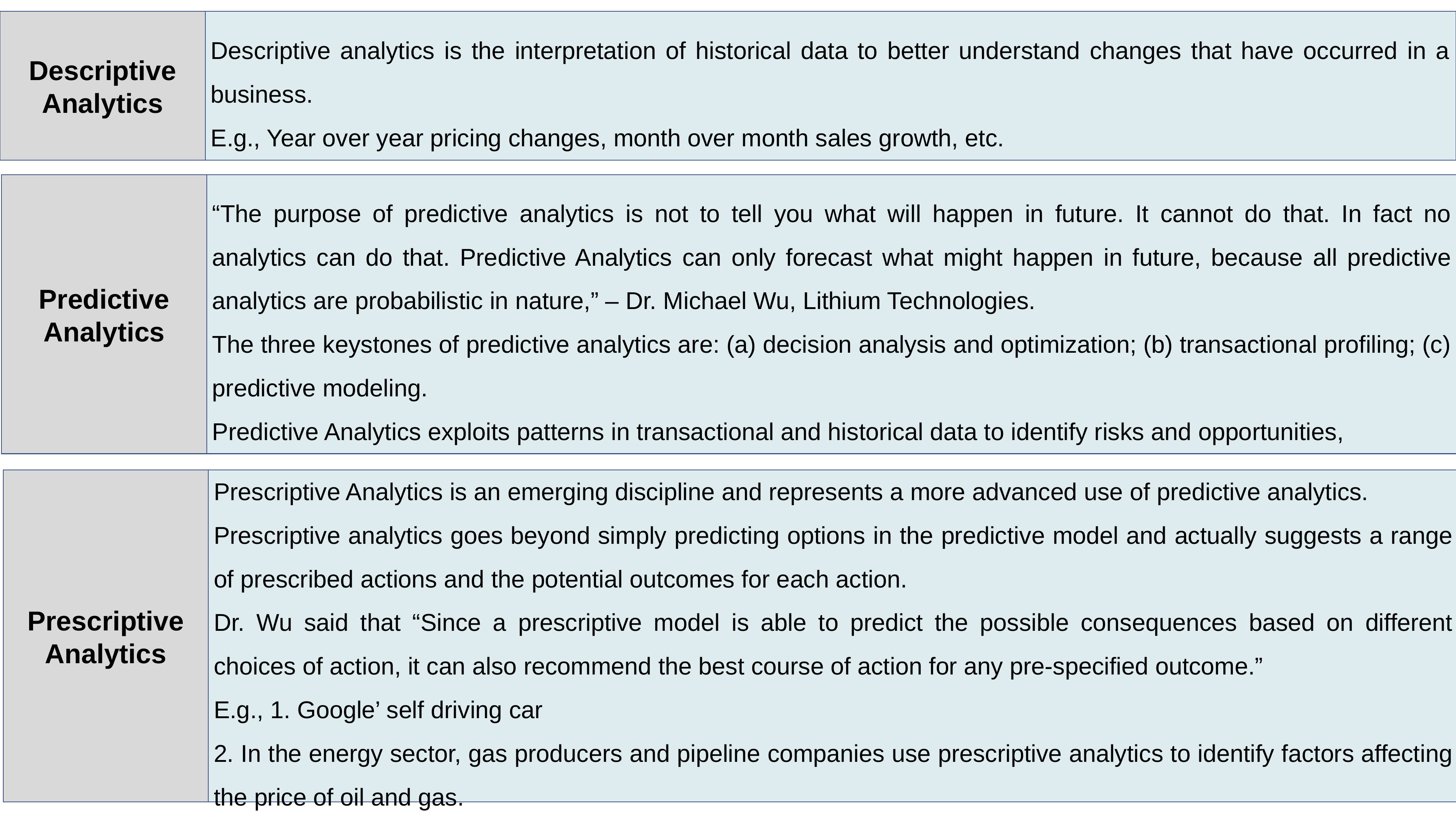

Descriptive Analytics
Descriptive analytics is the interpretation of historical data to better understand changes that have occurred in a business.
E.g., Year over year pricing changes, month over month sales growth, etc.
Predictive Analytics
“The purpose of predictive analytics is not to tell you what will happen in future. It cannot do that. In fact no analytics can do that. Predictive Analytics can only forecast what might happen in future, because all predictive analytics are probabilistic in nature,” – Dr. Michael Wu, Lithium Technologies.
The three keystones of predictive analytics are: (a) decision analysis and optimization; (b) transactional profiling; (c) predictive modeling.
Predictive Analytics exploits patterns in transactional and historical data to identify risks and opportunities,
Prescriptive Analytics
Prescriptive Analytics is an emerging discipline and represents a more advanced use of predictive analytics.
Prescriptive analytics goes beyond simply predicting options in the predictive model and actually suggests a range of prescribed actions and the potential outcomes for each action.
Dr. Wu said that “Since a prescriptive model is able to predict the possible consequences based on different choices of action, it can also recommend the best course of action for any pre-specified outcome.”
E.g., 1. Google’ self driving car
2. In the energy sector, gas producers and pipeline companies use prescriptive analytics to identify factors affecting the price of oil and gas.